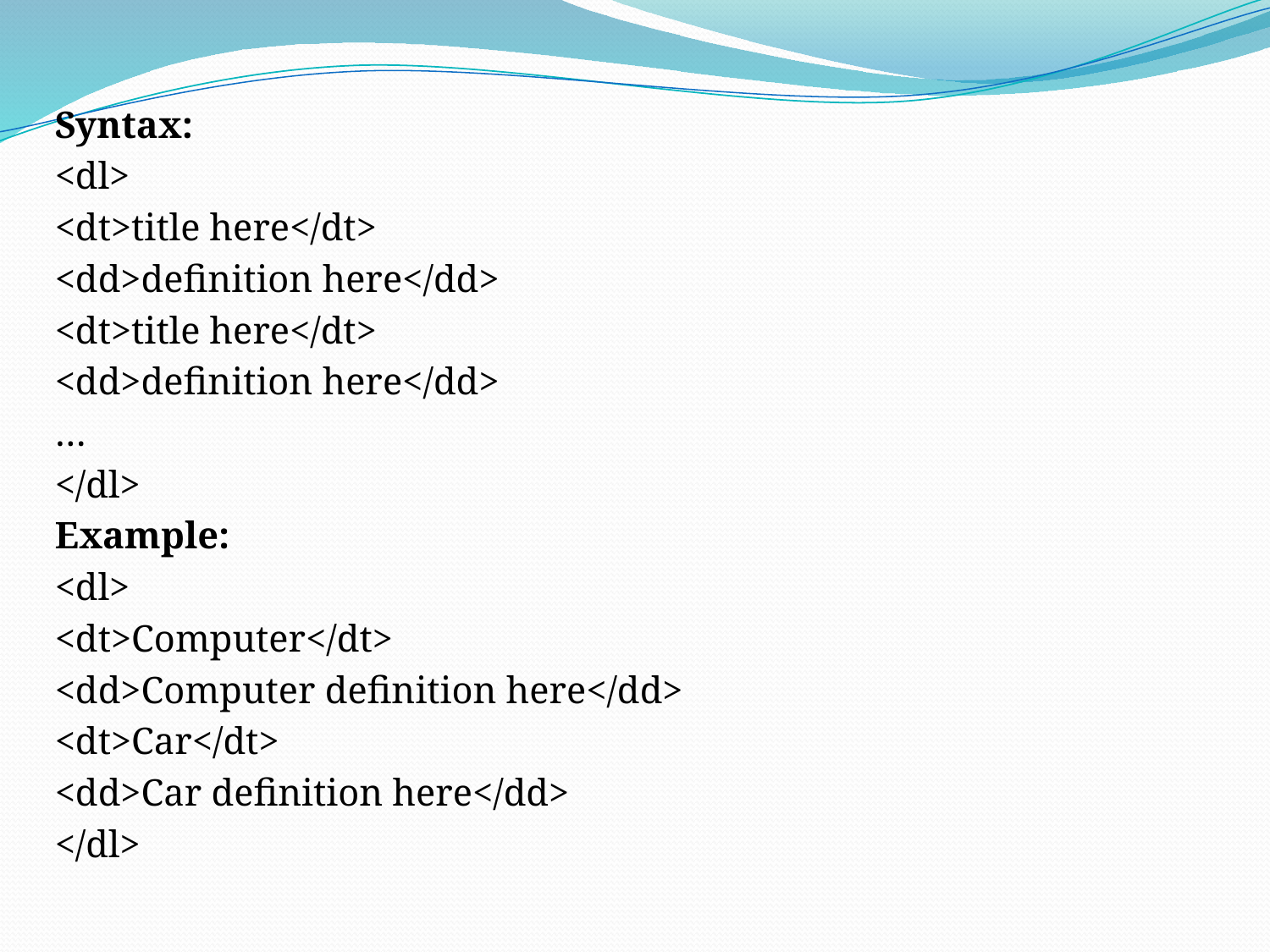

Syntax:
<dl>
<dt>title here</dt>
<dd>definition here</dd>
<dt>title here</dt>
<dd>definition here</dd>
…
</dl>
Example:
<dl>
<dt>Computer</dt>
<dd>Computer definition here</dd>
<dt>Car</dt>
<dd>Car definition here</dd>
</dl>